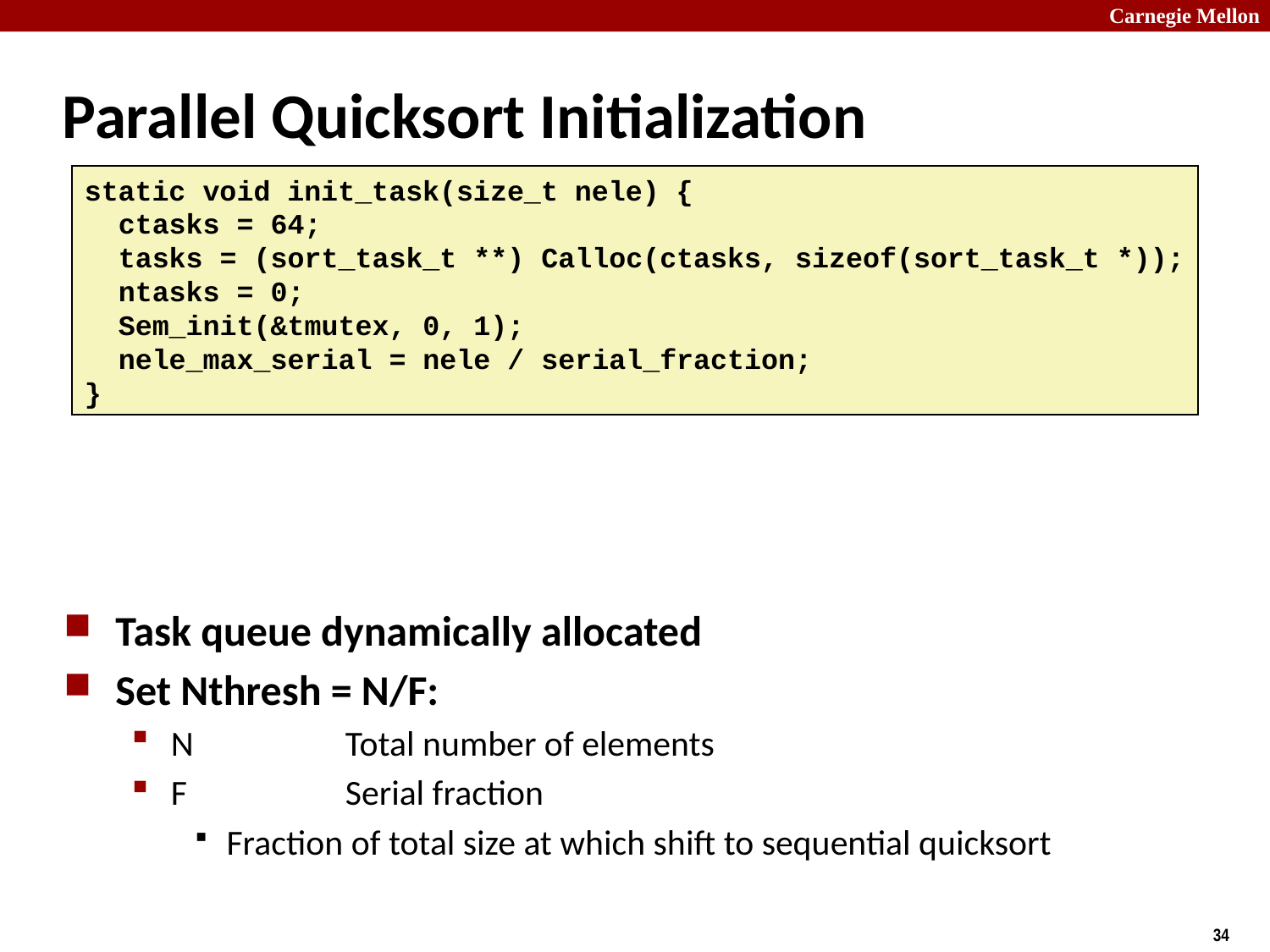

# Parallel Quicksort Initialization
static void init_task(size_t nele) {
  ctasks = 64;
  tasks = (sort_task_t **) Calloc(ctasks, sizeof(sort_task_t *));
  ntasks = 0;
  Sem_init(&tmutex, 0, 1);
  nele_max_serial = nele / serial_fraction;
}
Task queue dynamically allocated
Set Nthresh = N/F:
N	Total number of elements
F	Serial fraction
Fraction of total size at which shift to sequential quicksort